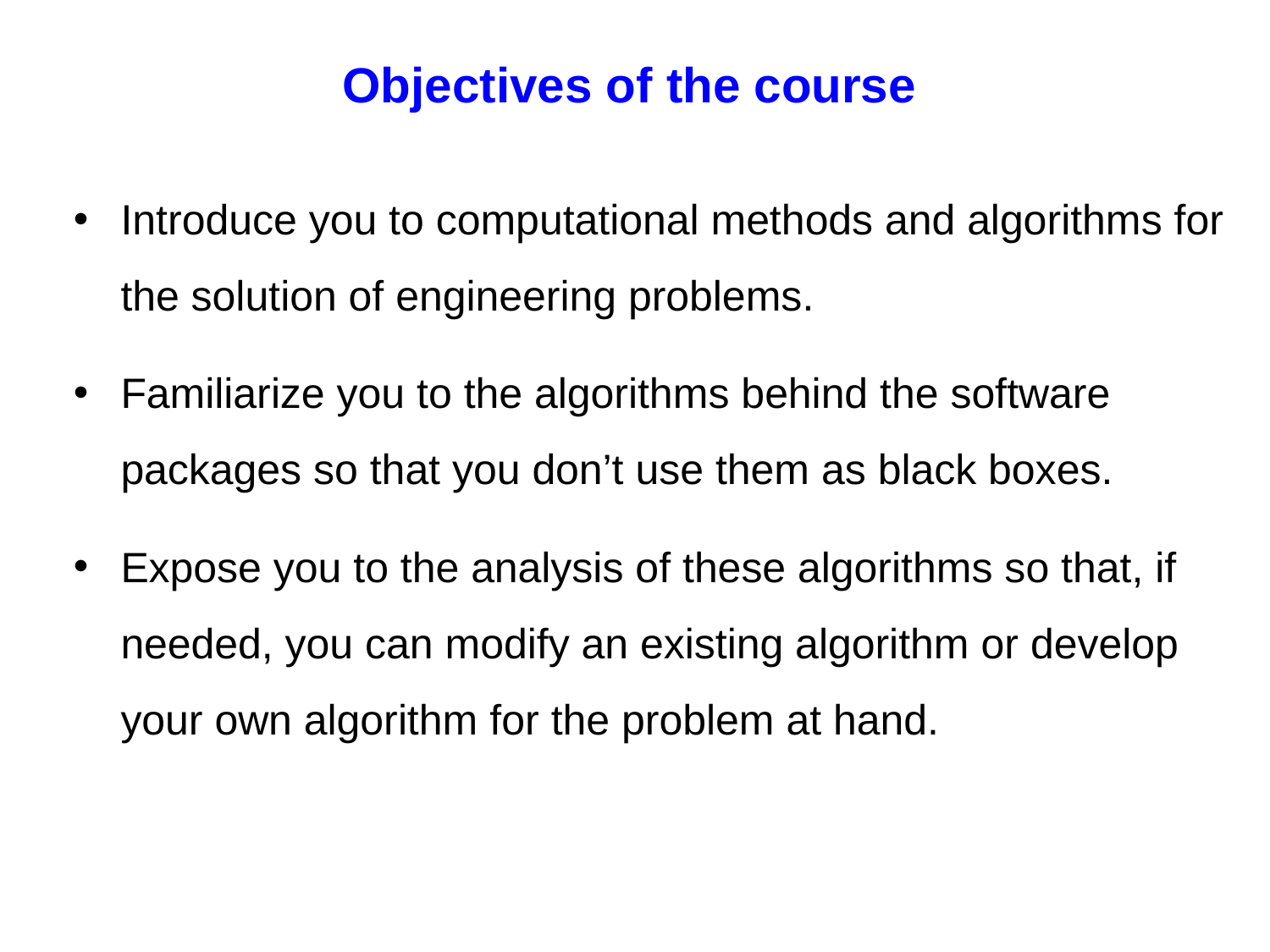

Objectives of the course
Introduce you to computational methods and algorithms for the solution of engineering problems.
Familiarize you to the algorithms behind the software packages so that you don’t use them as black boxes.
Expose you to the analysis of these algorithms so that, if needed, you can modify an existing algorithm or develop your own algorithm for the problem at hand.